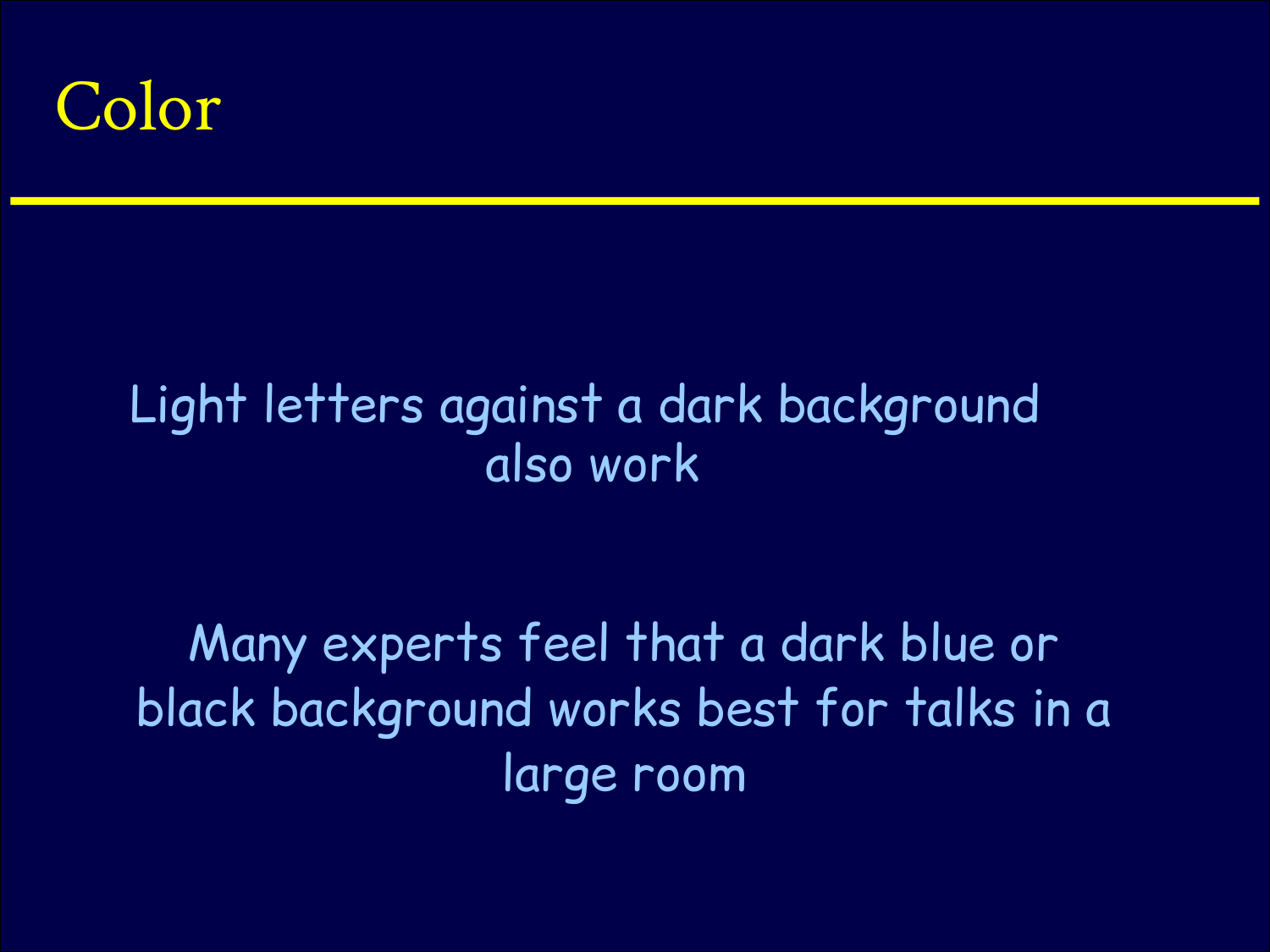

Color

Light letters against a dark background
also work
Many experts feel that a dark blue or black background works best for talks in a large room
#
21